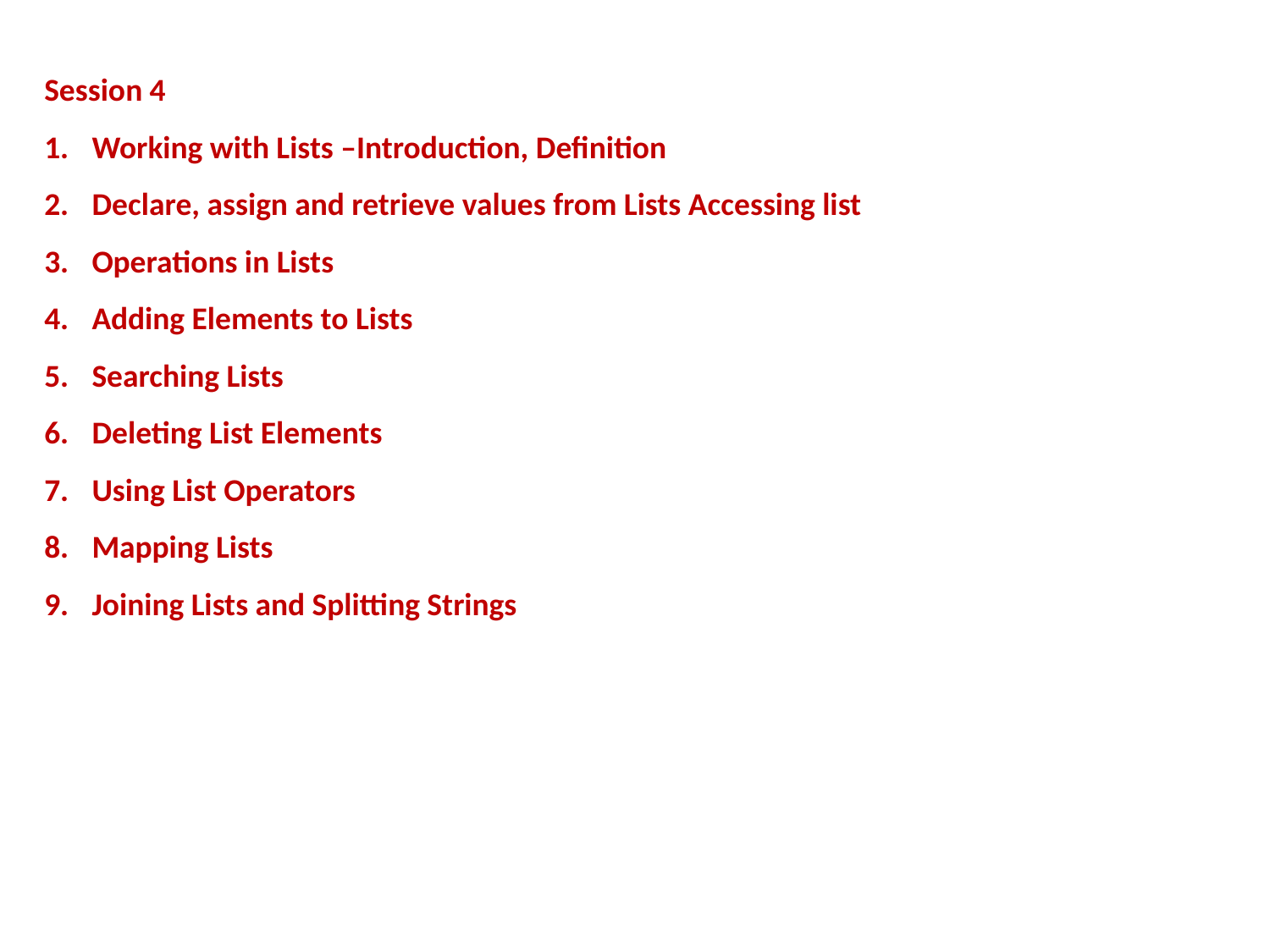

Session 4
Working with Lists –Introduction, Definition
Declare, assign and retrieve values from Lists Accessing list
Operations in Lists
Adding Elements to Lists
Searching Lists
Deleting List Elements
Using List Operators
Mapping Lists
Joining Lists and Splitting Strings